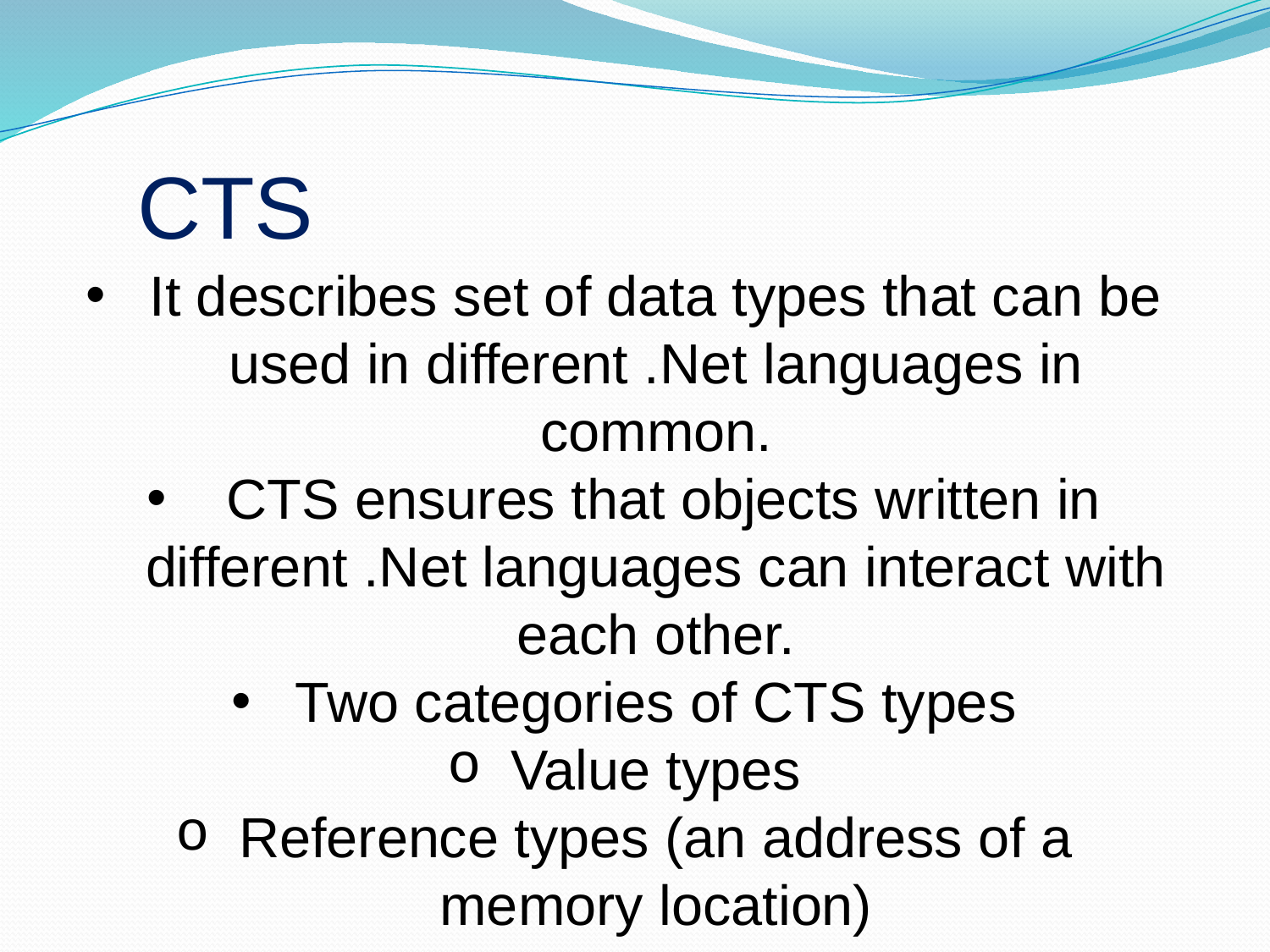

# CTS
It describes set of data types that can be used in different .Net languages in common.
 CTS ensures that objects written in different .Net languages can interact with each other.
Two categories of CTS types
Value types
Reference types (an address of a memory location)